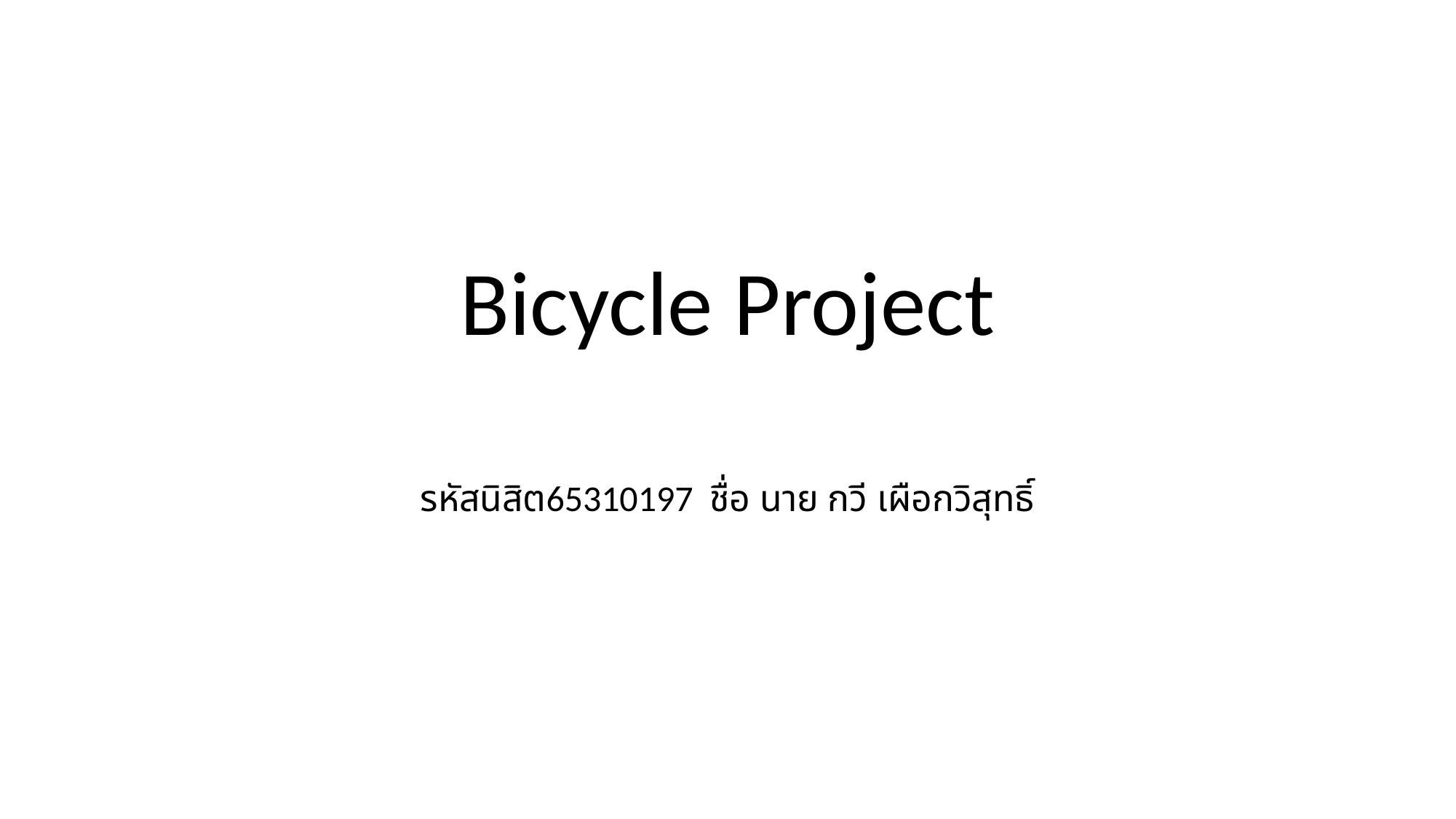

# Bicycle Project
รหัสนิสิต65310197  ชื่อ นาย กวี เผือกวิสุทธิ์